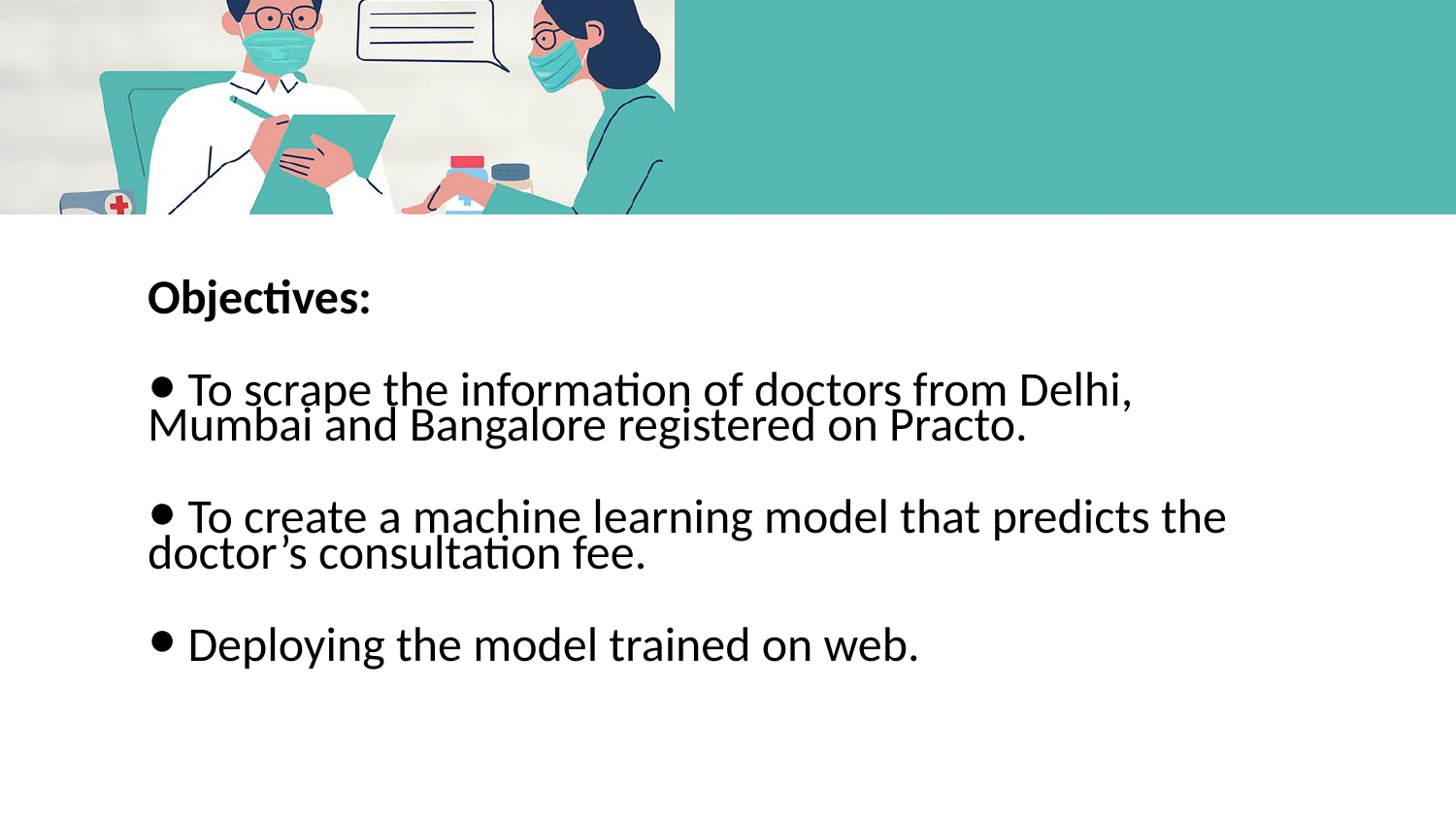

Objectives:

 To scrape the information of doctors from Delhi, Mumbai and Bangalore registered on Practo.

 To create a machine learning model that predicts the doctor’s consultation fee.

 Deploying the model trained on web.